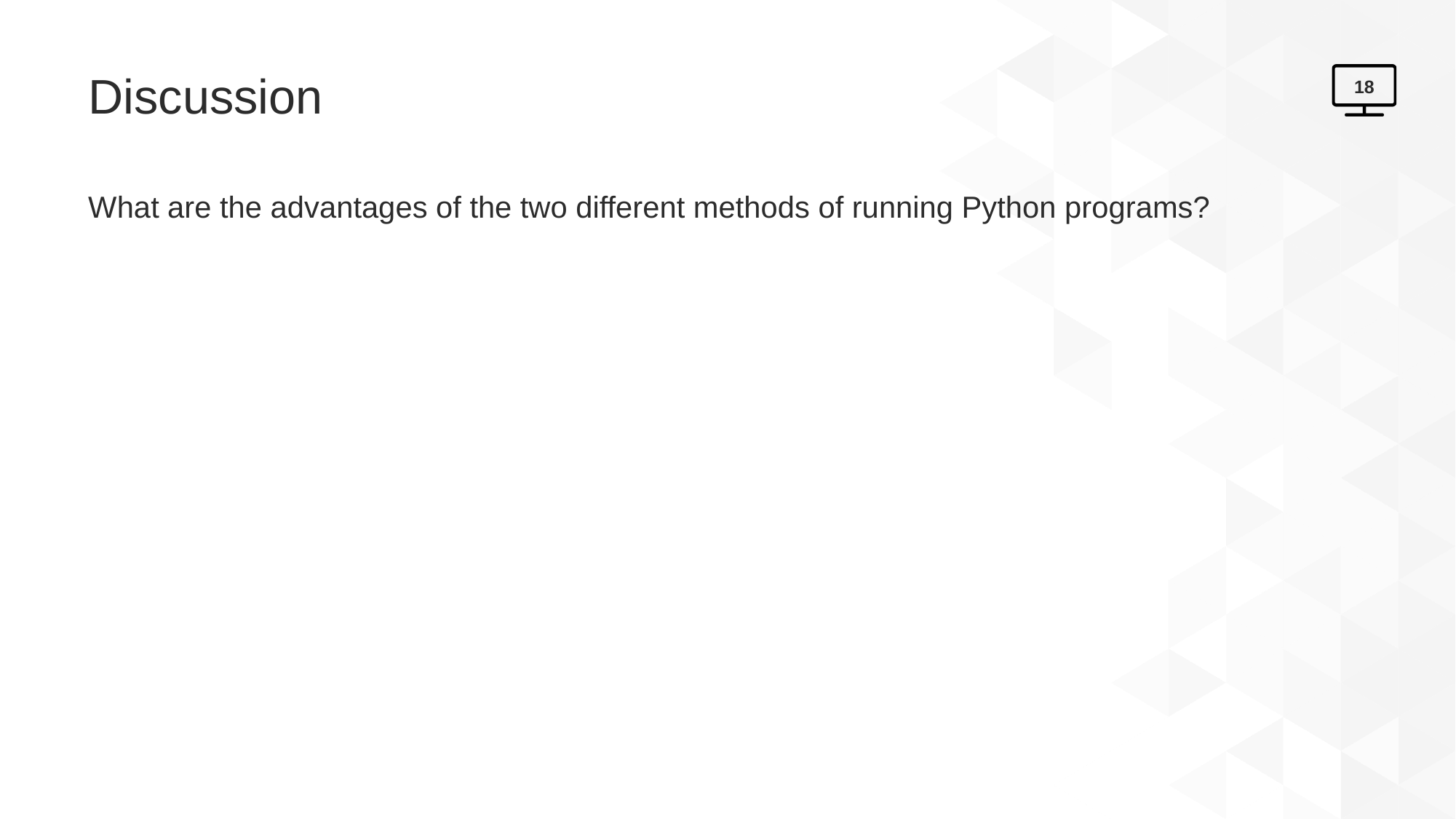

# Discussion
18
What are the advantages of the two different methods of running Python programs?